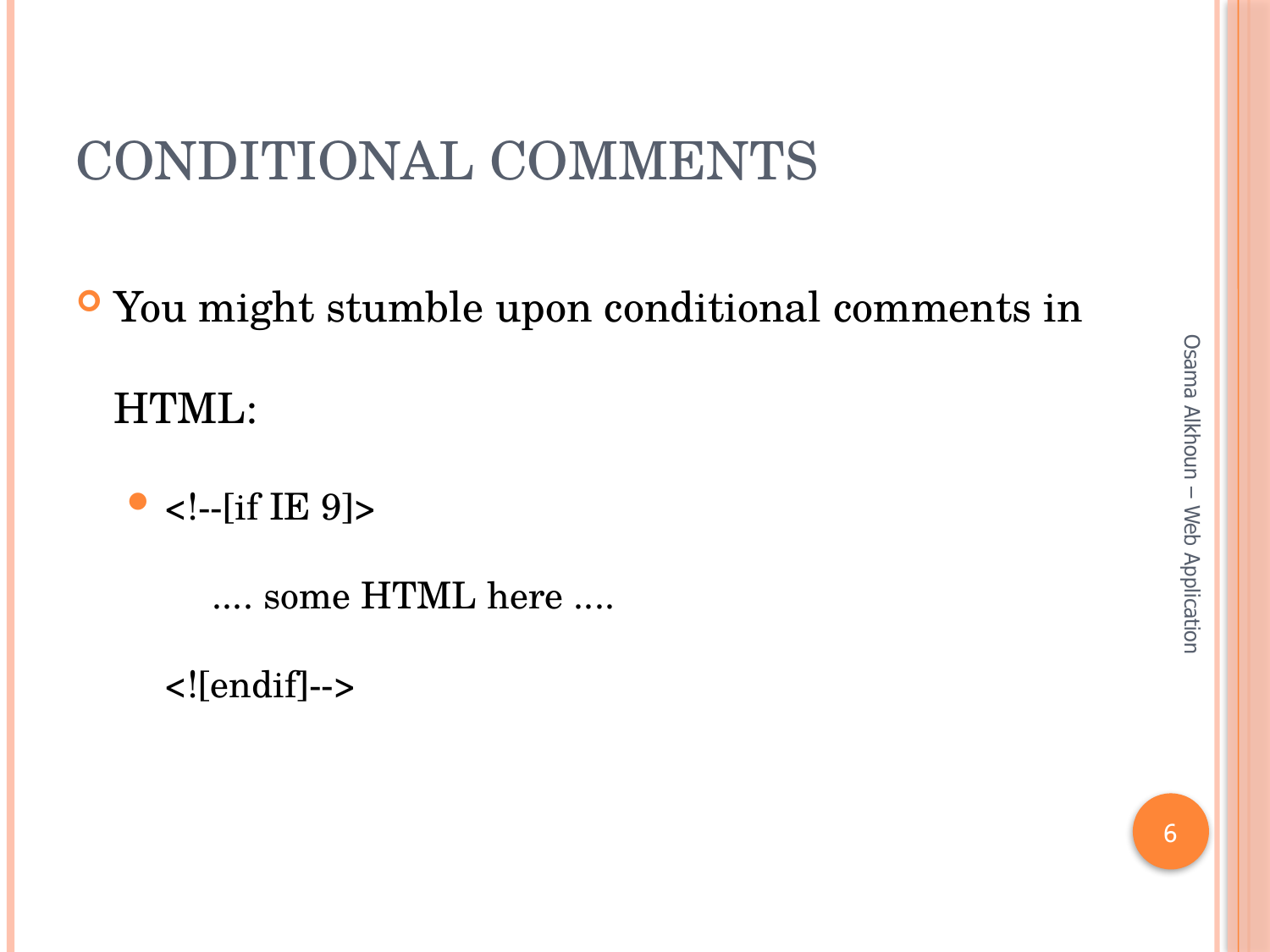

# Conditional Comments
You might stumble upon conditional comments in HTML:
<!--[if IE 9]>
    .... some HTML here ....
<![endif]-->
Osama Alkhoun – Web Application
6